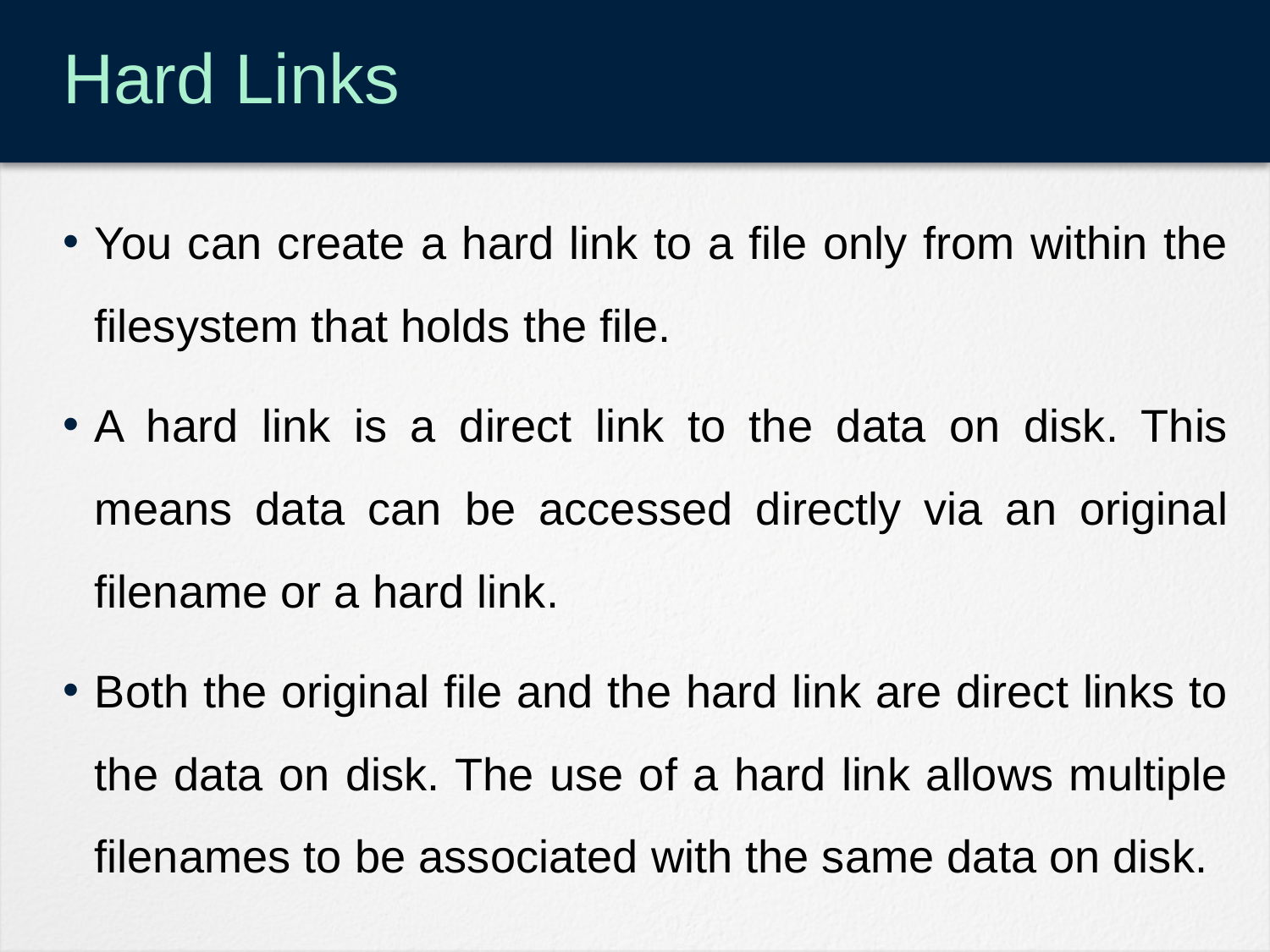

# Hard Links
You can create a hard link to a file only from within the filesystem that holds the file.
A hard link is a direct link to the data on disk. This means data can be accessed directly via an original filename or a hard link.
Both the original file and the hard link are direct links to the data on disk. The use of a hard link allows multiple filenames to be associated with the same data on disk.